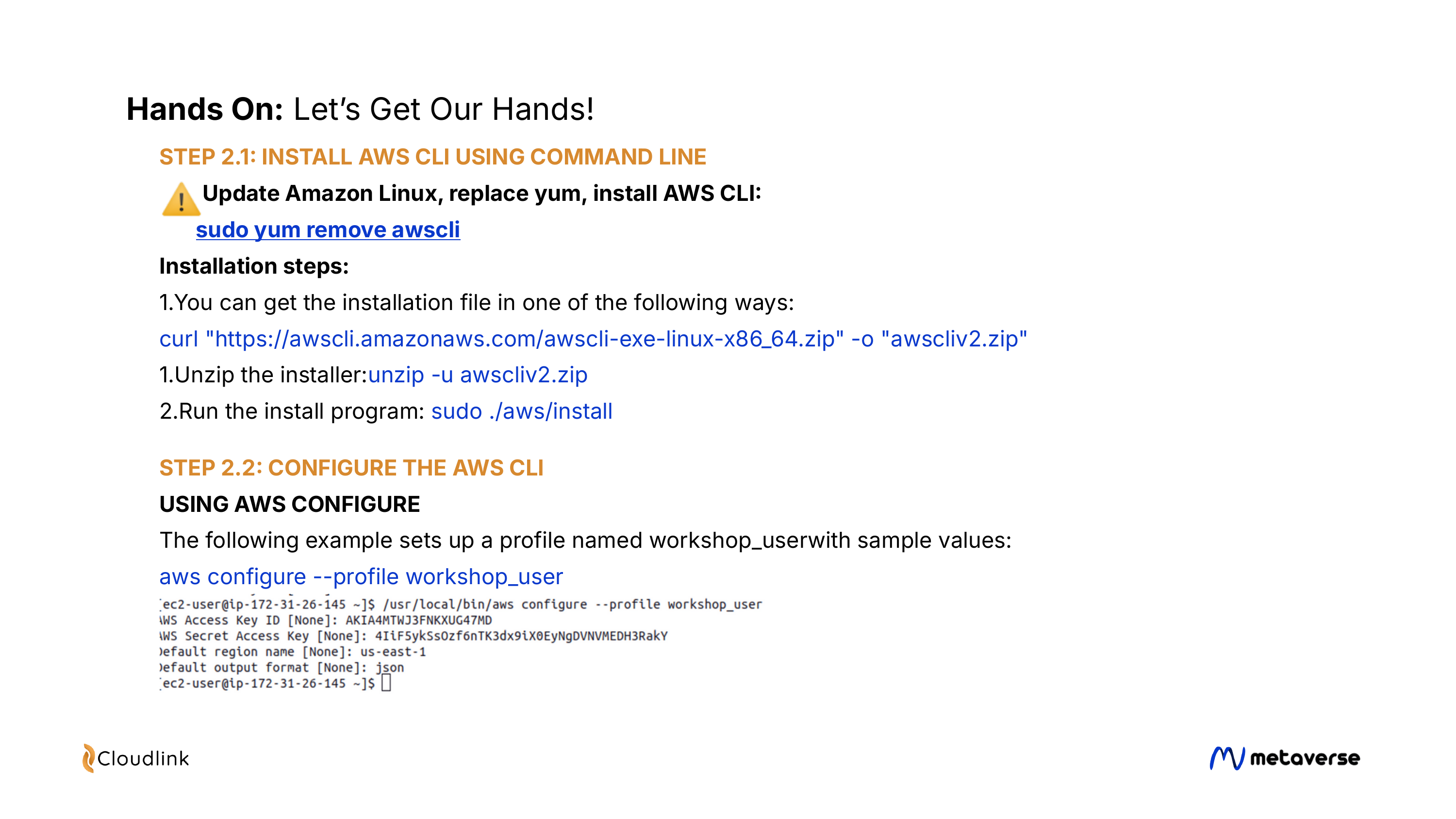

Hands On: Let’s Get Our Hands!
STEP 2.1: INSTALL AWS CLI USING COMMAND LINE
       Update Amazon Linux, replace yum, install AWS CLI:
       sudo yum remove awscli
Installation steps:
1.You can get the installation file in one of the following ways:
curl "https://awscli.amazonaws.com/awscli-exe-linux-x86_64.zip" -o "awscliv2.zip"
1.Unzip the installer:unzip -u awscliv2.zip
2.Run the install program: sudo ./aws/install

STEP 2.2: CONFIGURE THE AWS CLI
USING AWS CONFIGURE
The following example sets up a profile named workshop_userwith sample values:
aws configure --profile workshop_user